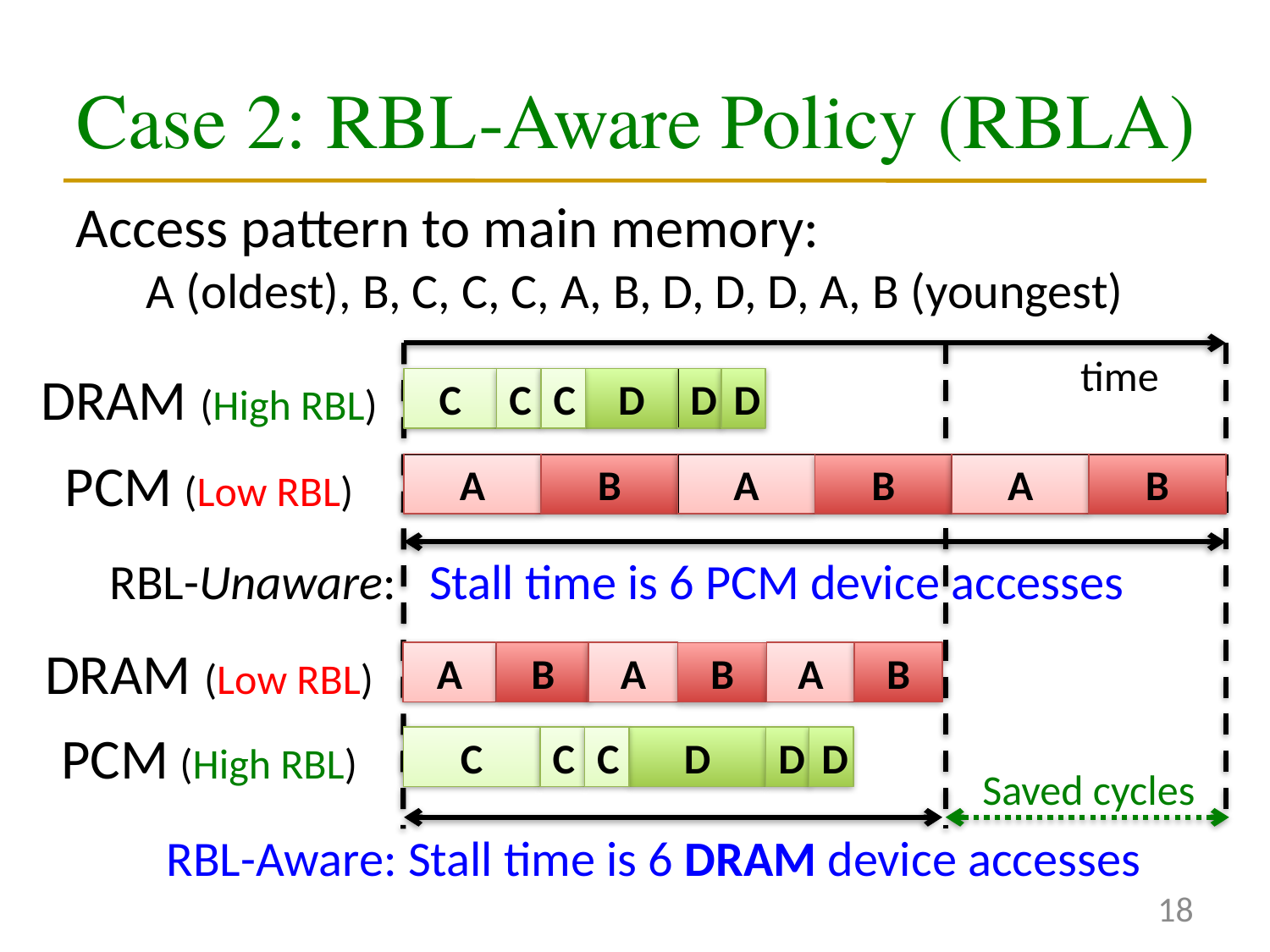

# Case 2: RBL-Aware Policy (RBLA)
Access pattern to main memory:
A (oldest), B, C, C, C, A, B, D, D, D, A, B (youngest)
time
DRAM (High RBL)
C
C
C
D
D
D
PCM (Low RBL)
A
B
A
B
A
B
RBL-Unaware:   Stall time is 6 PCM device accesses
DRAM (Low RBL)
B
A
B
A
A
B
PCM (High RBL)
C
C
C
D
D
D
Saved cycles
RBL-Aware: Stall time is 6 DRAM device accesses
18